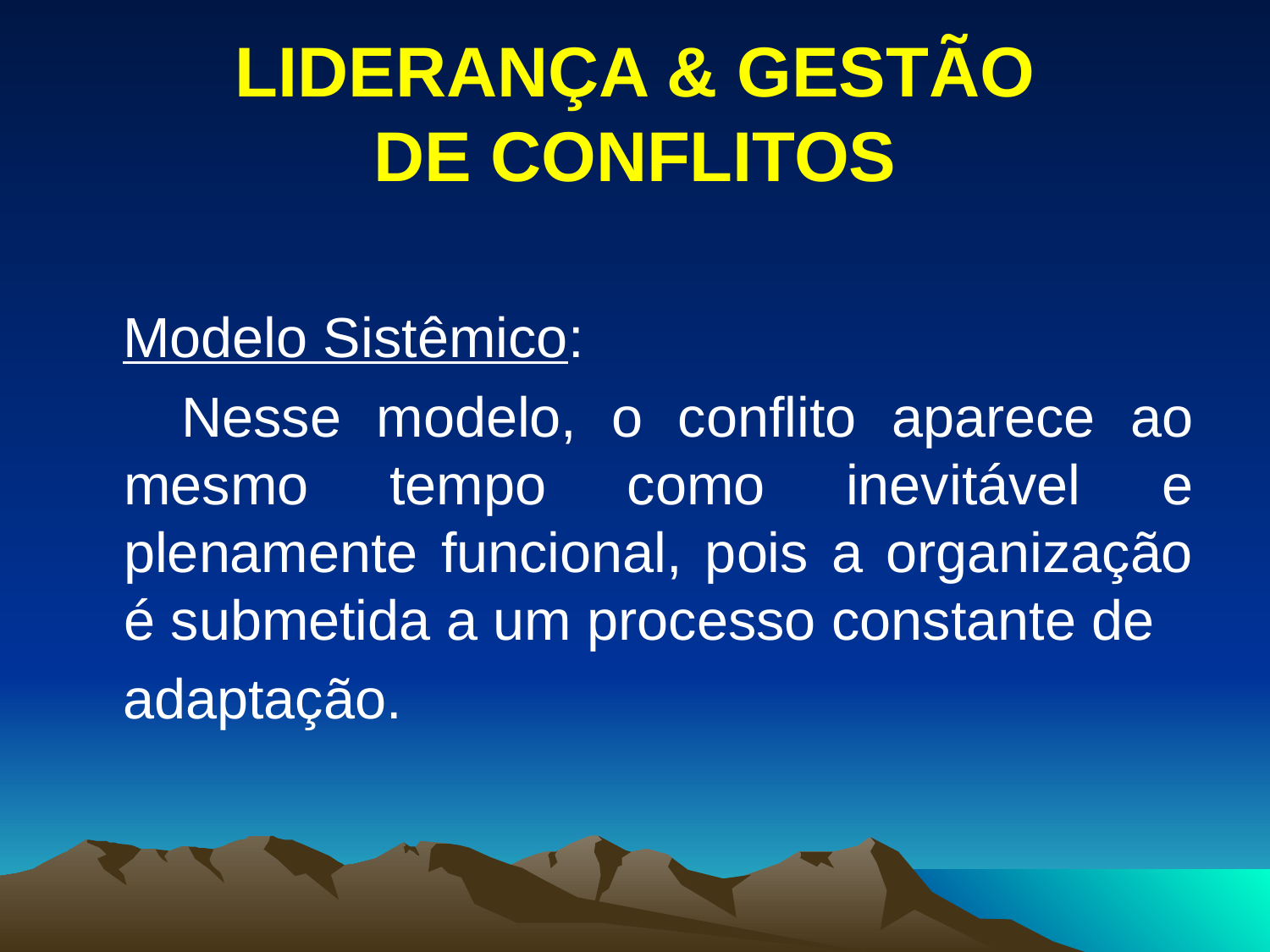

# LIDERANÇA & GESTÃO DE CONFLITOS

   Modelo Sistêmico:
   Nesse modelo, o conflito aparece ao mesmo tempo como inevitável e plenamente funcional, pois a organização é submetida a um processo constante de
   adaptação.